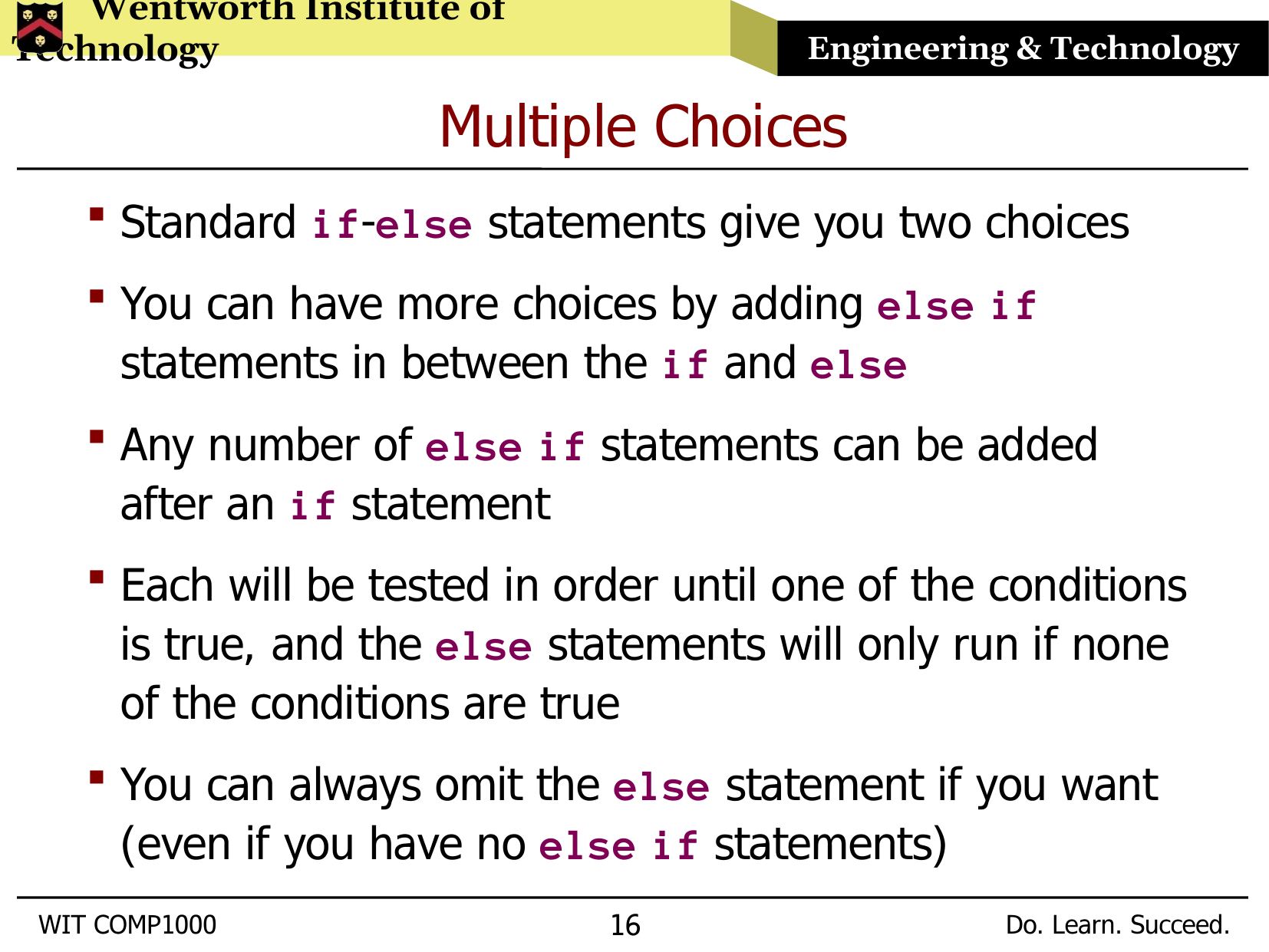

# Multiple Choices
Standard if-else statements give you two choices
You can have more choices by adding else if statements in between the if and else
Any number of else if statements can be added after an if statement
Each will be tested in order until one of the conditions is true, and the else statements will only run if none of the conditions are true
You can always omit the else statement if you want (even if you have no else if statements)